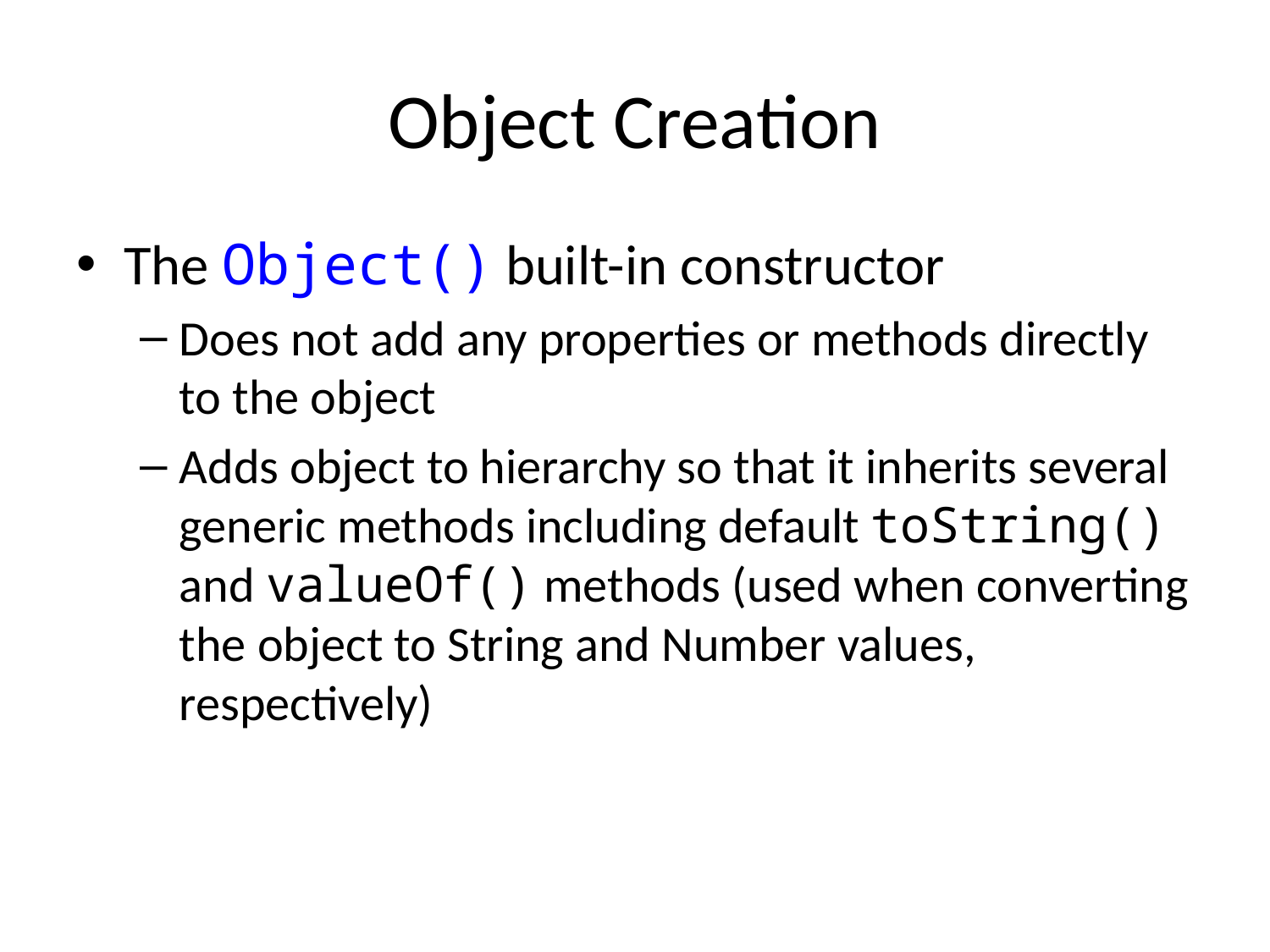

# Object Creation
The Object() built-in constructor
Does not add any properties or methods directly to the object
Adds object to hierarchy so that it inherits several generic methods including default toString() and valueOf() methods (used when converting the object to String and Number values, respectively)